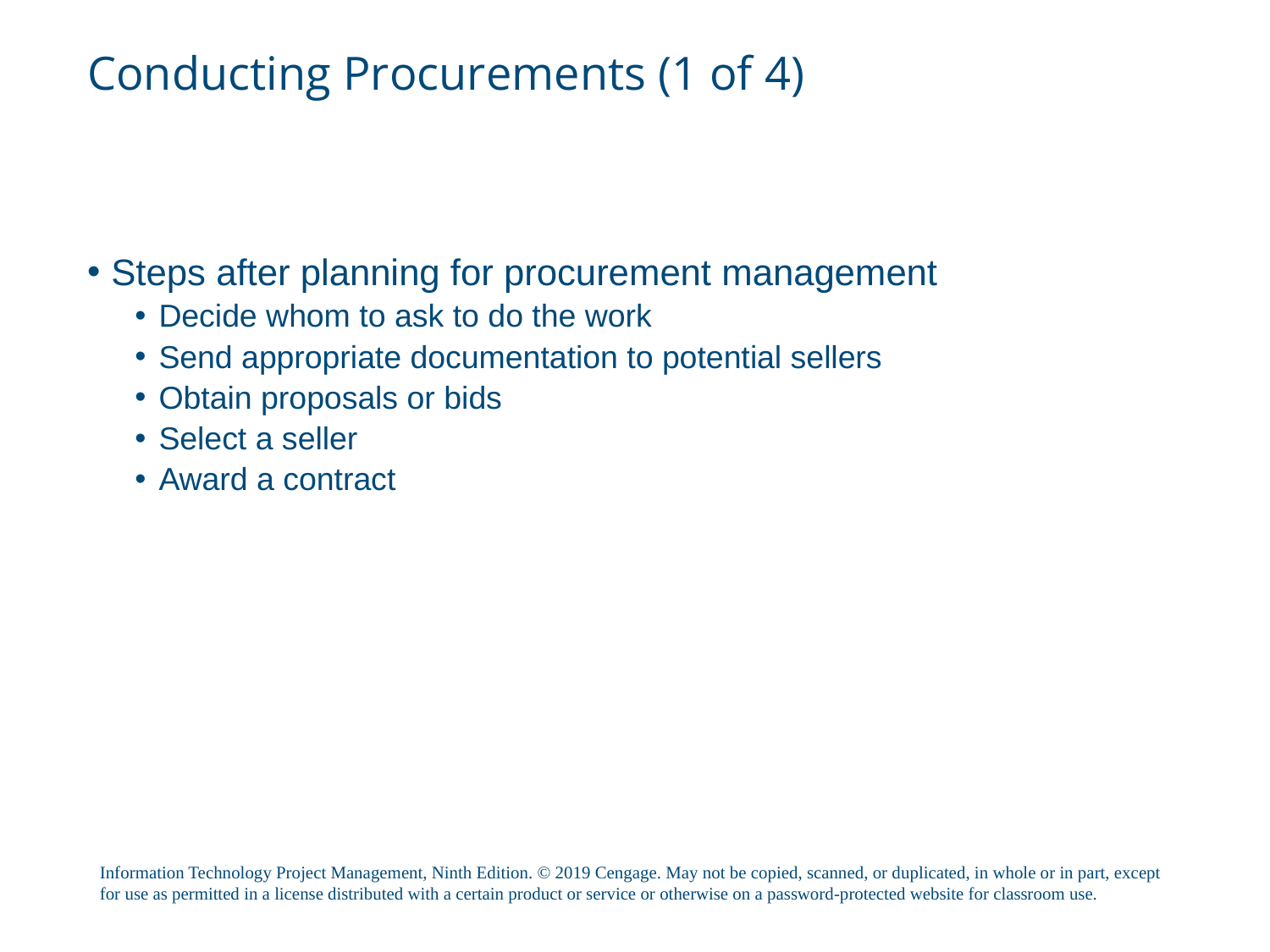

# Conducting Procurements (1 of 4)
Steps after planning for procurement management
Decide whom to ask to do the work
Send appropriate documentation to potential sellers
Obtain proposals or bids
Select a seller
Award a contract

Information Technology Project Management, Ninth Edition. © 2019 Cengage. May not be copied, scanned, or duplicated, in whole or in part, except for use as permitted in a license distributed with a certain product or service or otherwise on a password-protected website for classroom use.